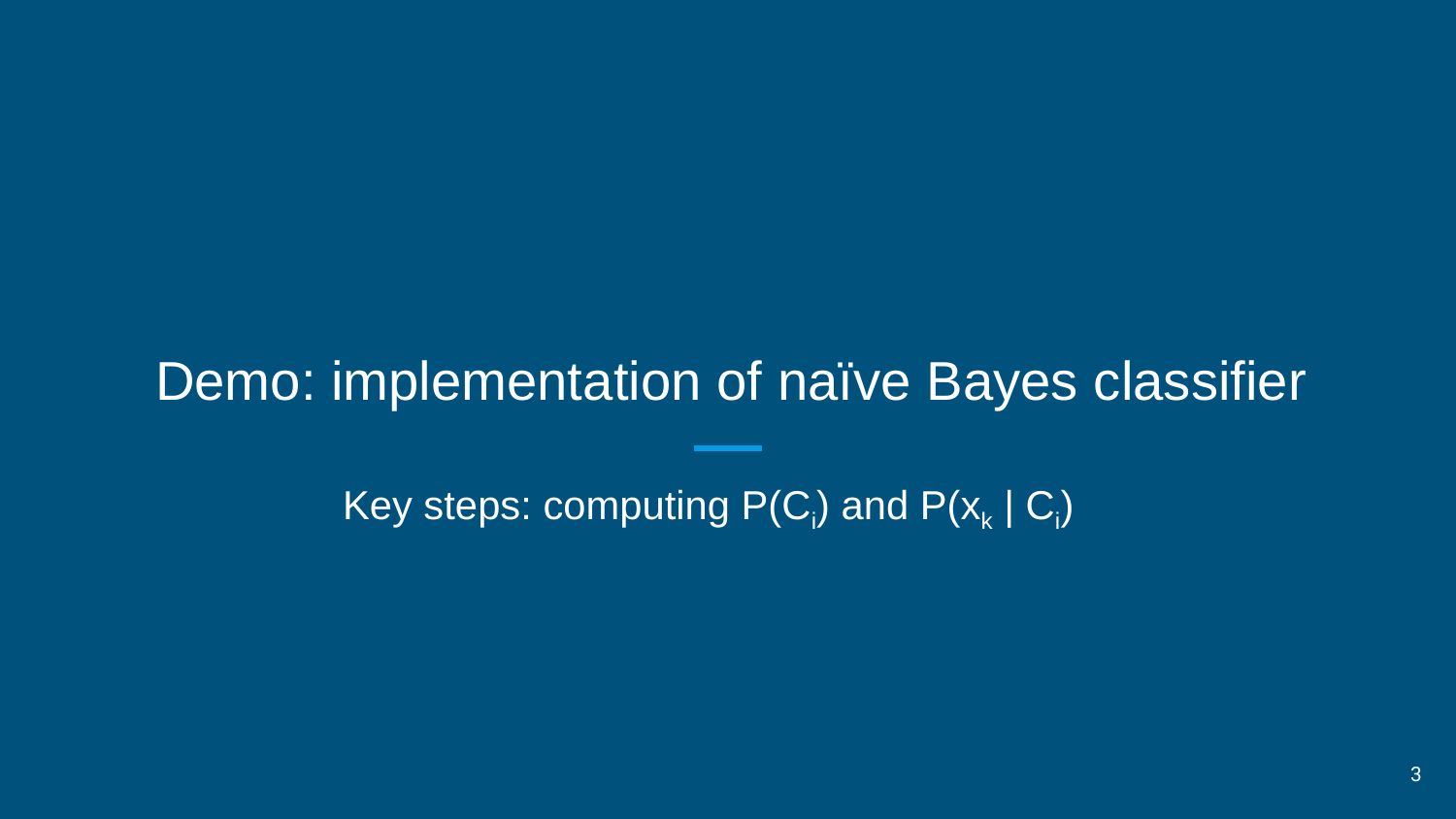

# Demo: implementation of naïve Bayes classifier
Key steps: computing P(Ci) and P(xk | Ci)
3